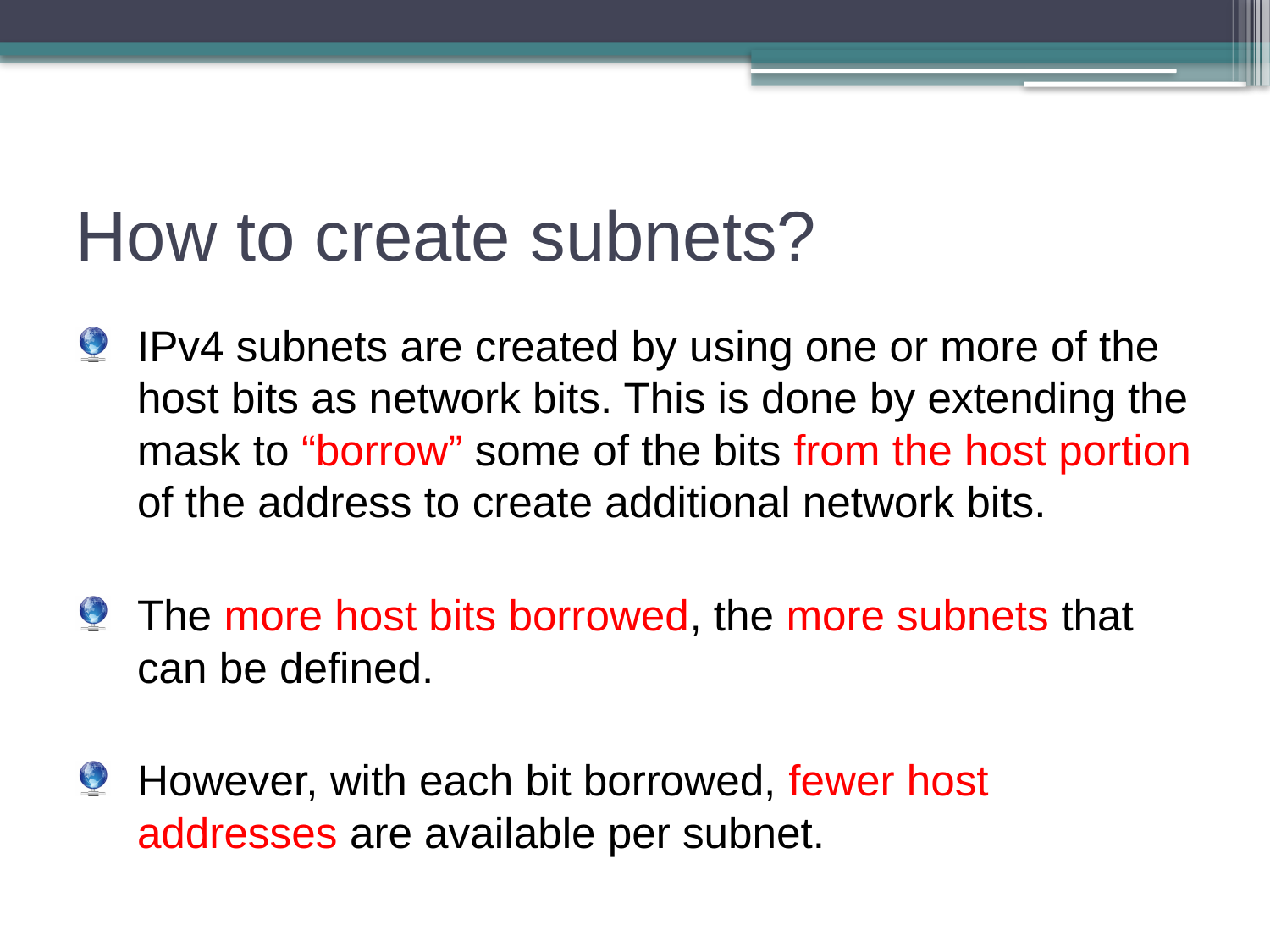

# How to create subnets?
IPv4 subnets are created by using one or more of the host bits as network bits. This is done by extending the mask to “borrow” some of the bits from the host portion of the address to create additional network bits.

The more host bits borrowed, the more subnets that can be defined.

However, with each bit borrowed, fewer host addresses are available per subnet.